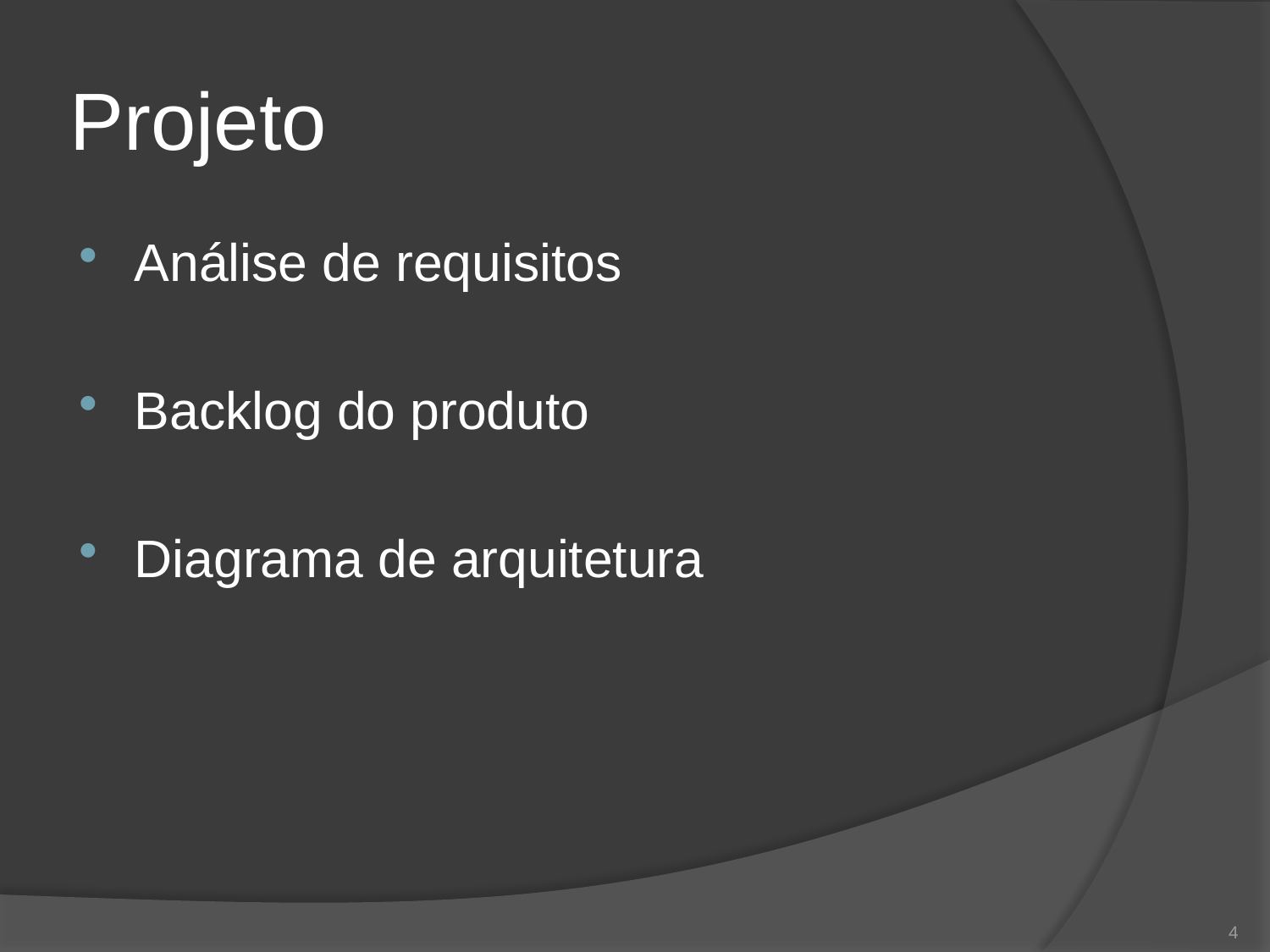

# Projeto
Análise de requisitos

Backlog do produto

Diagrama de arquitetura
4